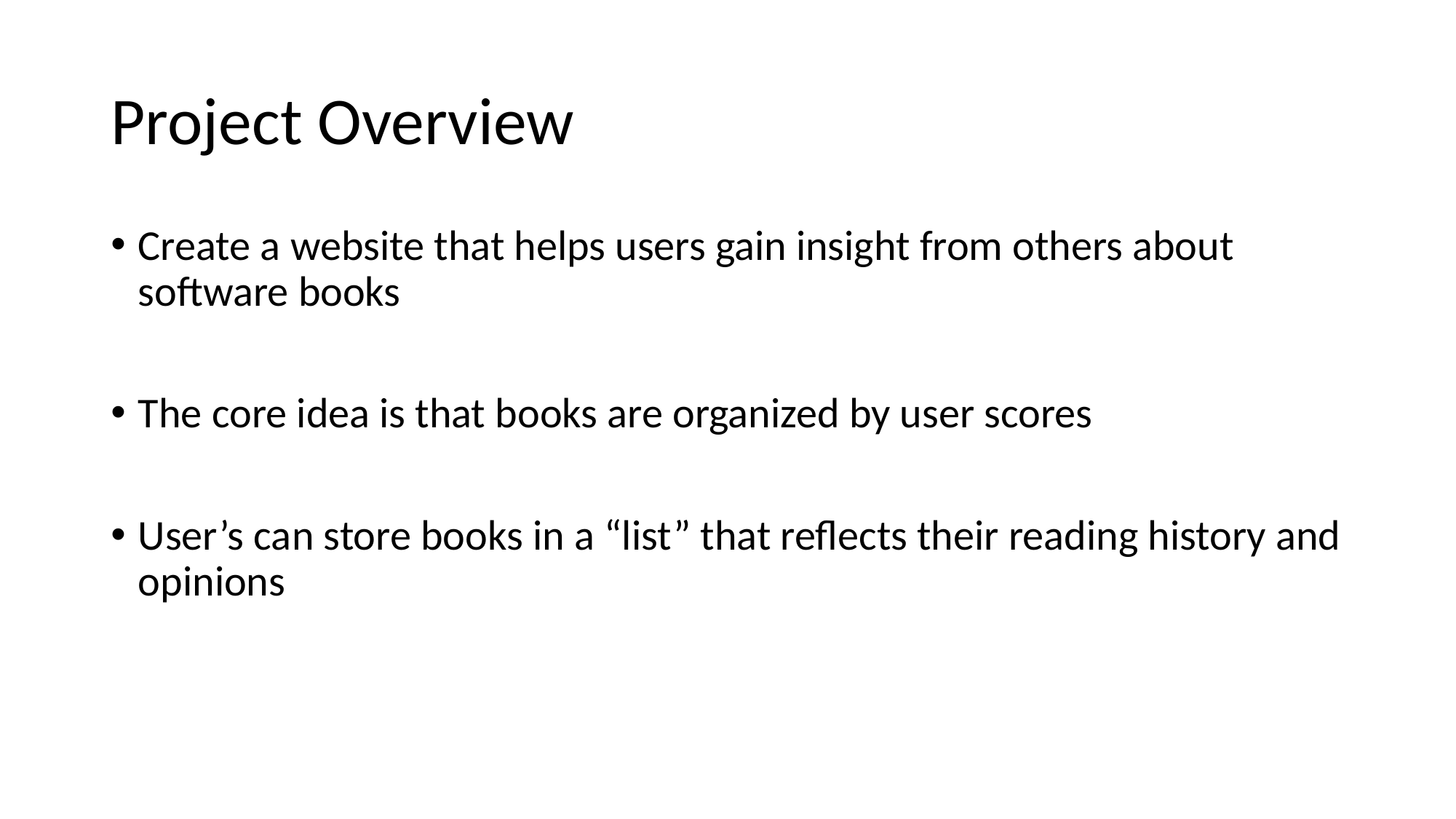

# Project Overview
Create a website that helps users gain insight from others about software books

The core idea is that books are organized by user scores

User’s can store books in a “list” that reflects their reading history and opinions